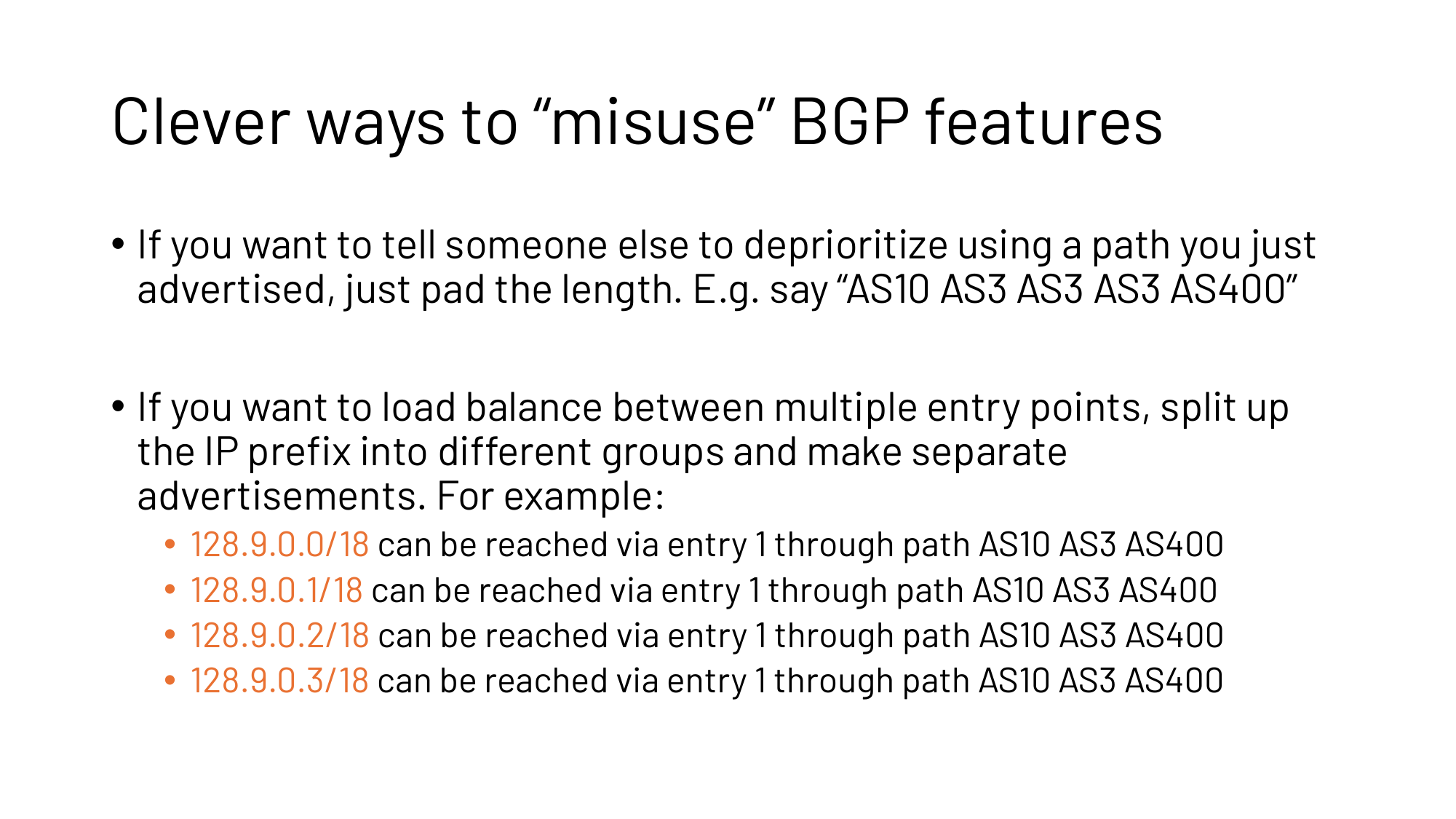

# Clever ways to “misuse” BGP features
If you want to tell someone else to deprioritize using a path you just advertised, just pad the length. E.g. say “AS10 AS3 AS3 AS3 AS400”

If you want to load balance between multiple entry points, split up the IP prefix into different groups and make separate advertisements. For example:
128.9.0.0/18 can be reached via entry 1 through path AS10 AS3 AS400
128.9.0.1/18 can be reached via entry 1 through path AS10 AS3 AS400
128.9.0.2/18 can be reached via entry 1 through path AS10 AS3 AS400
128.9.0.3/18 can be reached via entry 1 through path AS10 AS3 AS400